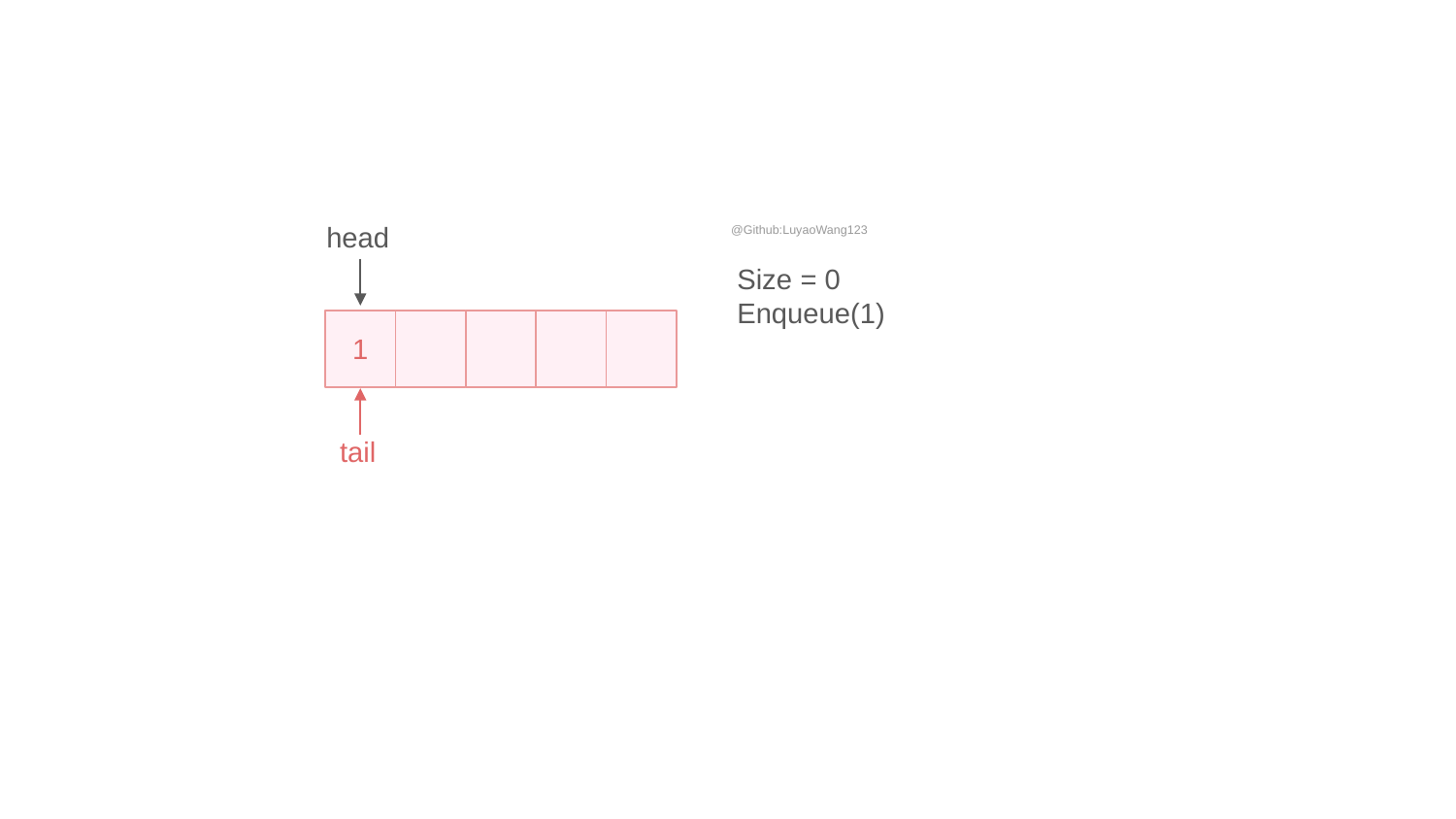

head
@Github:LuyaoWang123
Size = 0
Enqueue(1)

1
tail